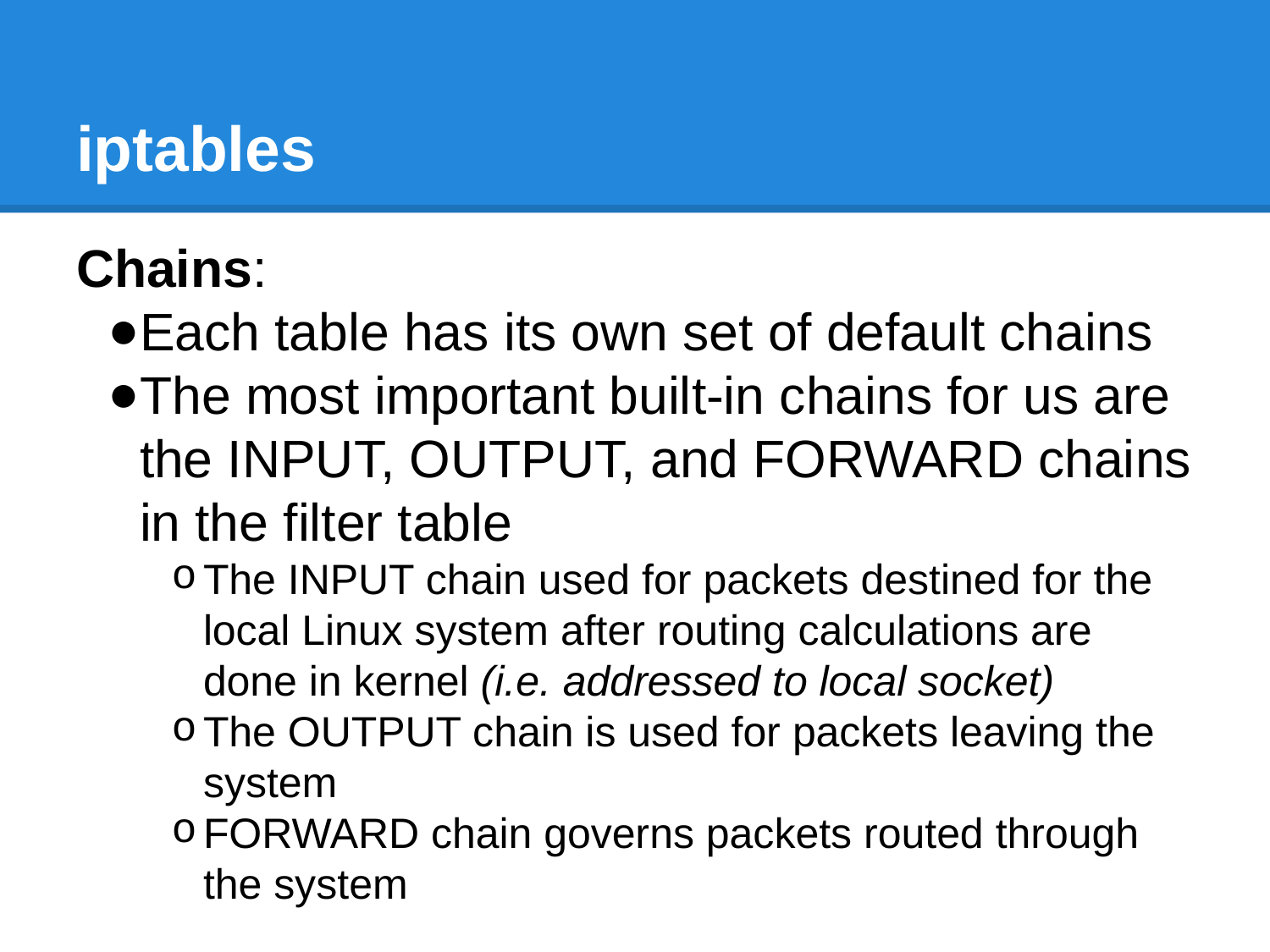

# iptables
Chains:
Each table has its own set of default chains
The most important built-in chains for us are the INPUT, OUTPUT, and FORWARD chains in the filter table
The INPUT chain used for packets destined for the local Linux system after routing calculations are done in kernel (i.e. addressed to local socket)
The OUTPUT chain is used for packets leaving the system
FORWARD chain governs packets routed through the system